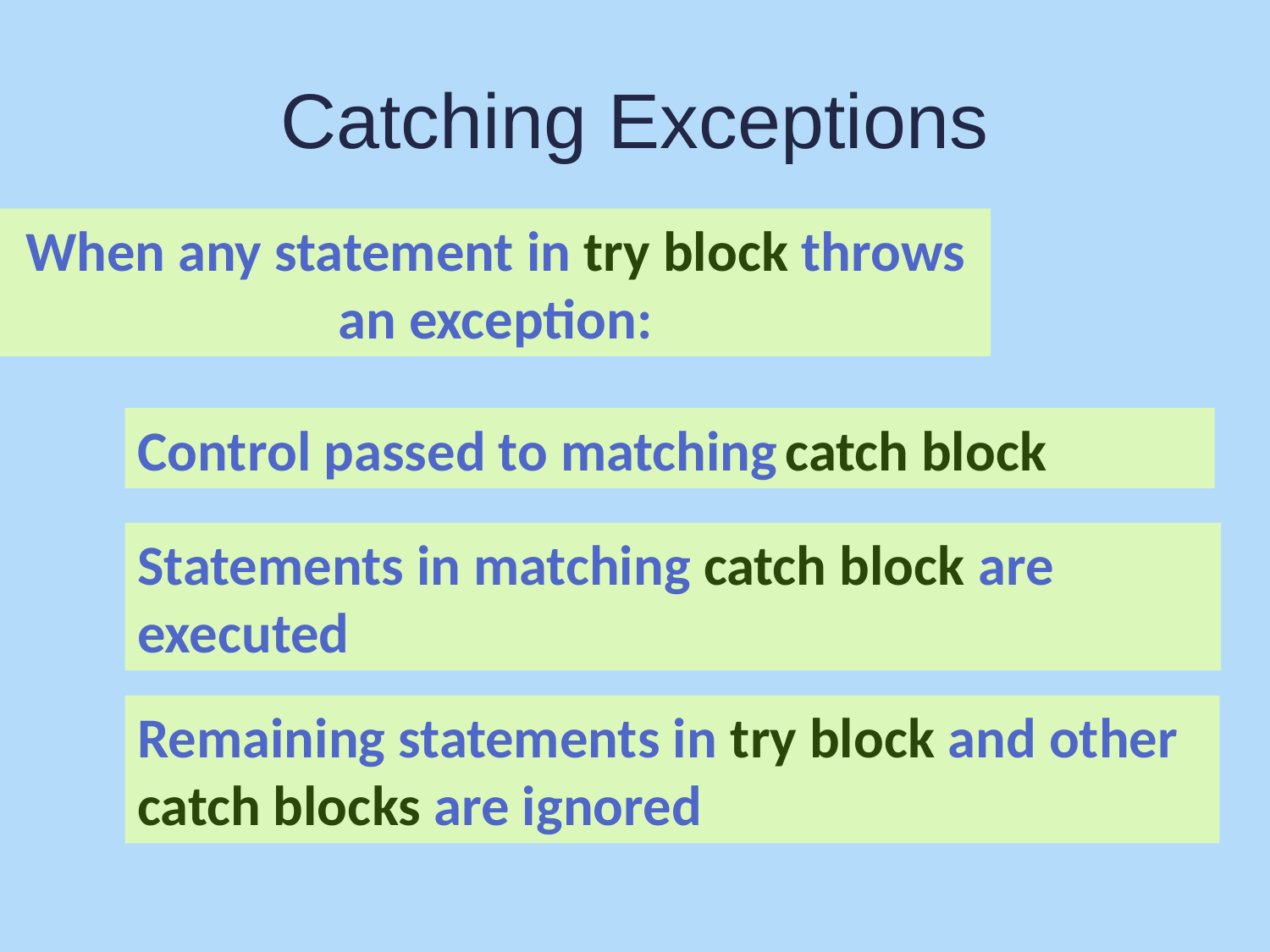

# Catching Exceptions
When any statement in try block throws an exception:
Control passed to matching catch block
Statements in matching catch block are executed
Remaining statements in try block and other catch blocks are ignored